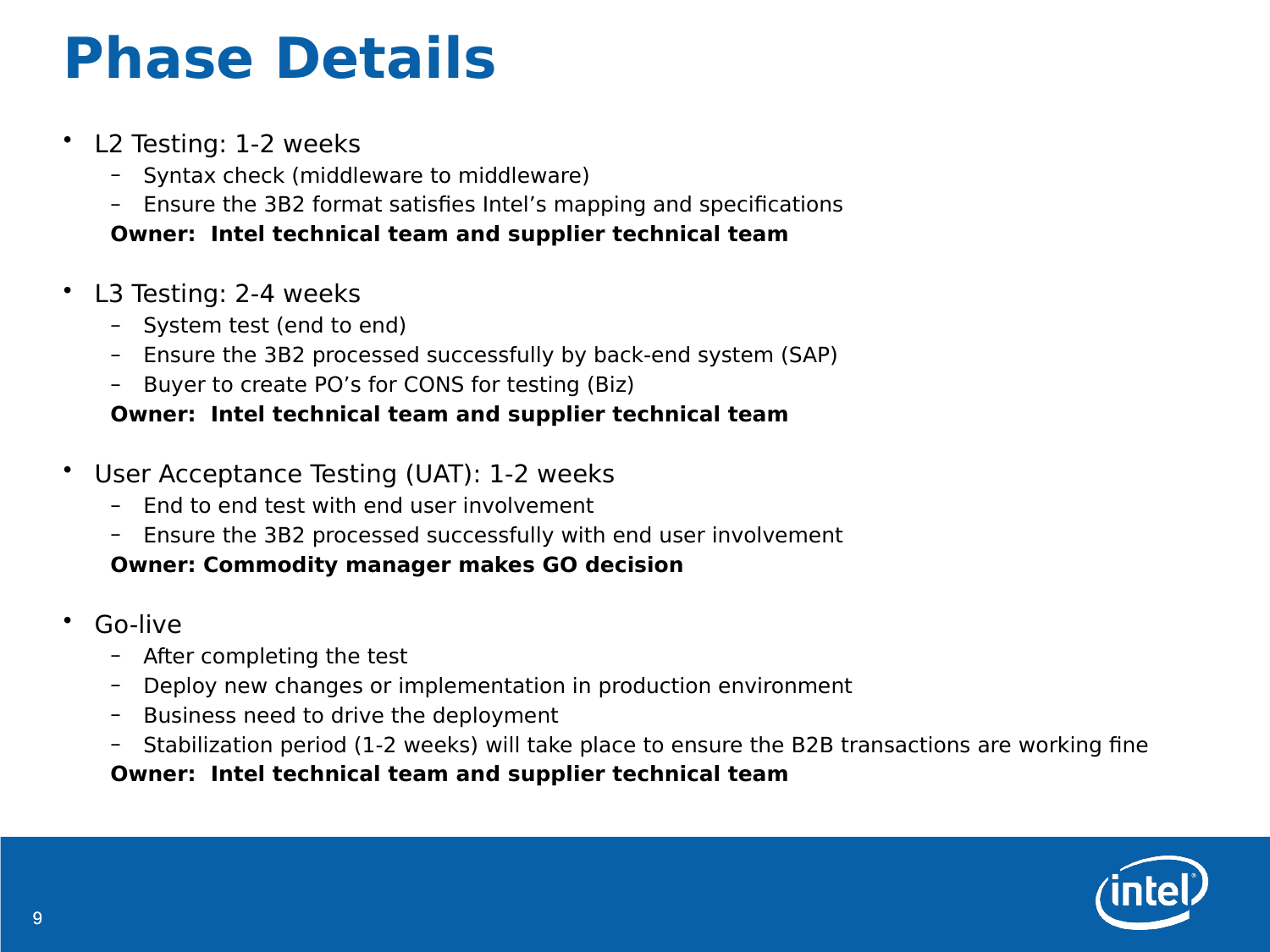

# Phase Details
L2 Testing: 1-2 weeks
Syntax check (middleware to middleware)
Ensure the 3B2 format satisfies Intel’s mapping and specifications
Owner:  Intel technical team and supplier technical team

L3 Testing: 2-4 weeks
System test (end to end)
Ensure the 3B2 processed successfully by back-end system (SAP)
Buyer to create PO’s for CONS for testing (Biz)
Owner:  Intel technical team and supplier technical team

User Acceptance Testing (UAT): 1-2 weeks
End to end test with end user involvement
Ensure the 3B2 processed successfully with end user involvement
Owner: Commodity manager makes GO decision

Go-live
After completing the test
Deploy new changes or implementation in production environment
Business need to drive the deployment
Stabilization period (1-2 weeks) will take place to ensure the B2B transactions are working fine
Owner:  Intel technical team and supplier technical team